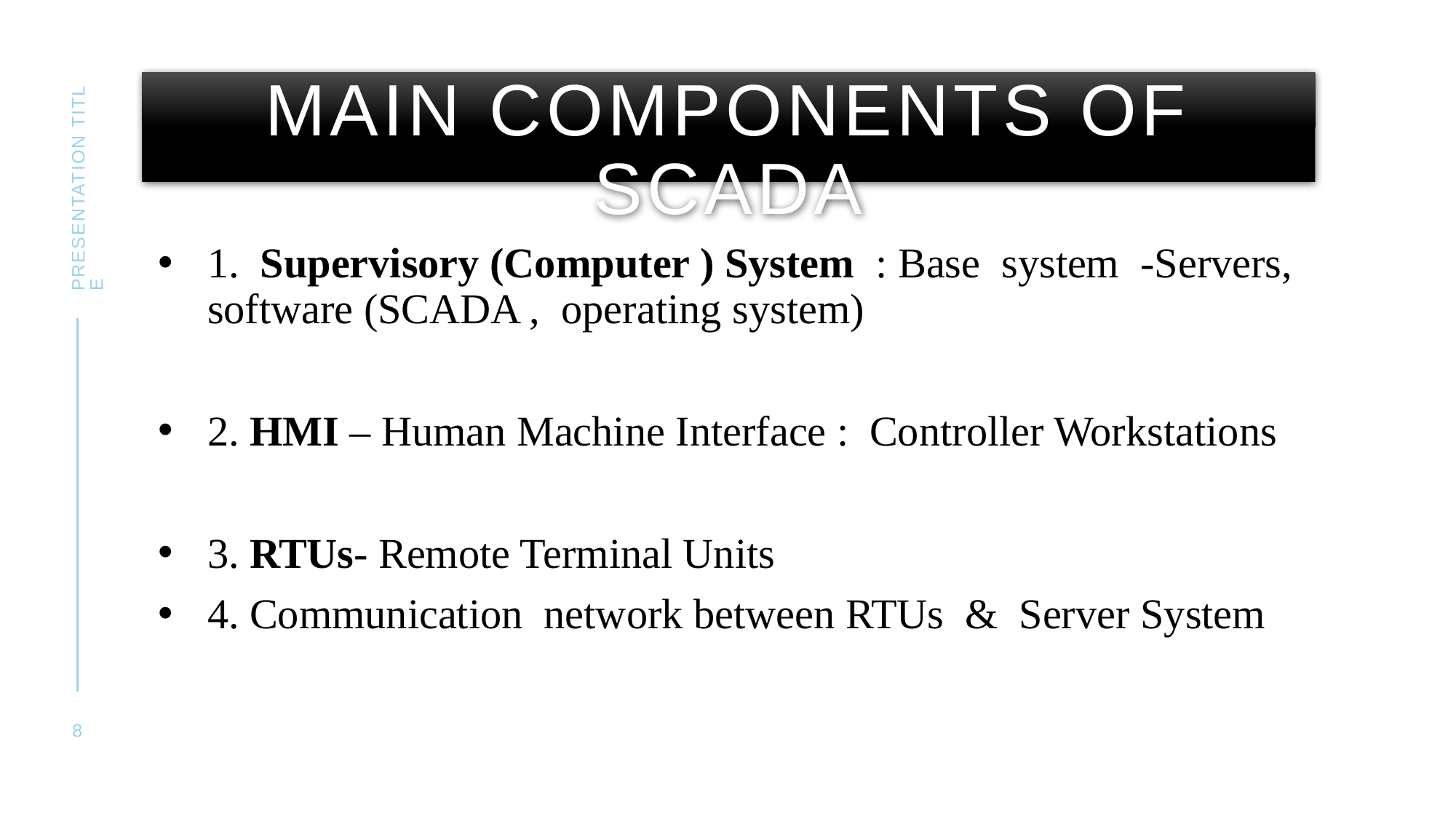

# Main components of scada
presentation title
1.  Supervisory (Computer ) System  : Base  system  -Servers, software (SCADA ,  operating system)

2. HMI – Human Machine Interface :  Controller Workstations

3. RTUs- Remote Terminal Units
4. Communication  network between RTUs  &  Server System

8